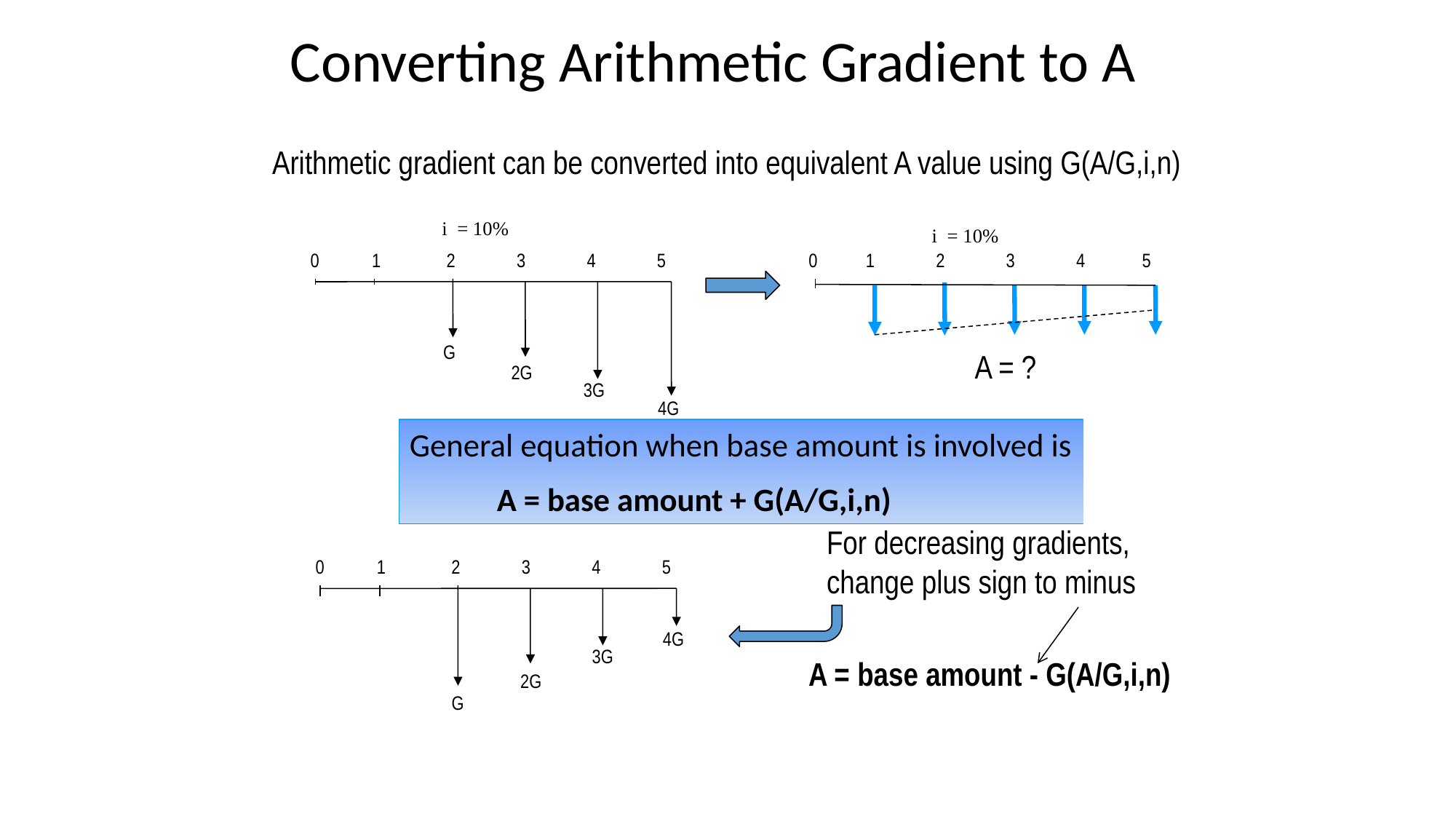

# Converting Arithmetic Gradient to A
Arithmetic gradient can be converted into equivalent A value using G(A/G,i,n)
i  = 10%
      0            1               2              3              4              5

i  = 10%
     0           1              2              3              4             5

G
A = ?
2G
3G
4G
General equation when base amount is involved is

            A = base amount + G(A/G,i,n)
For decreasing gradients,
change plus sign to minus
      0            1               2              3              4              5

4G
3G
A = base amount - G(A/G,i,n)
2G
G